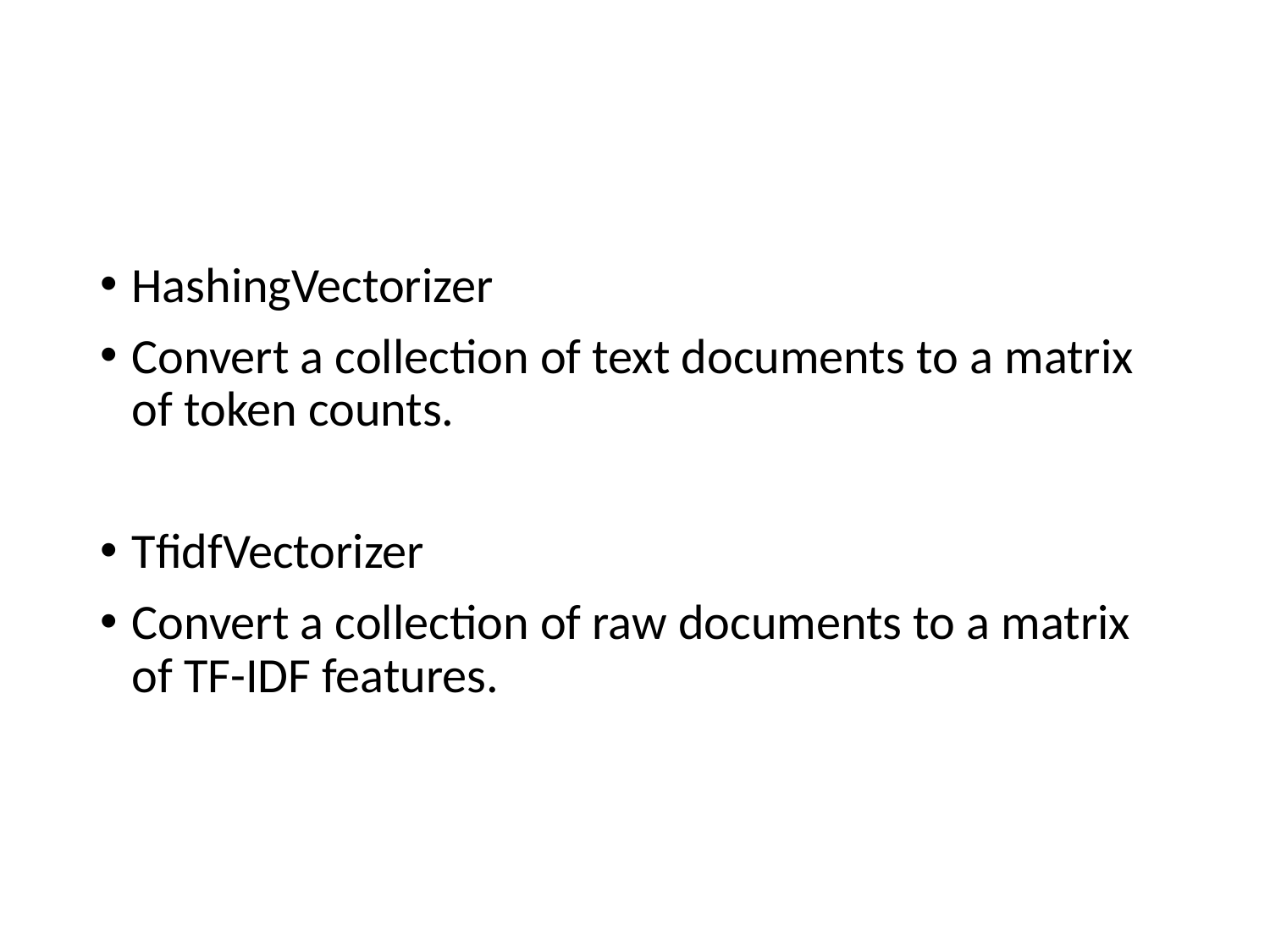

#
HashingVectorizer
Convert a collection of text documents to a matrix of token counts.

TfidfVectorizer
Convert a collection of raw documents to a matrix of TF-IDF features.